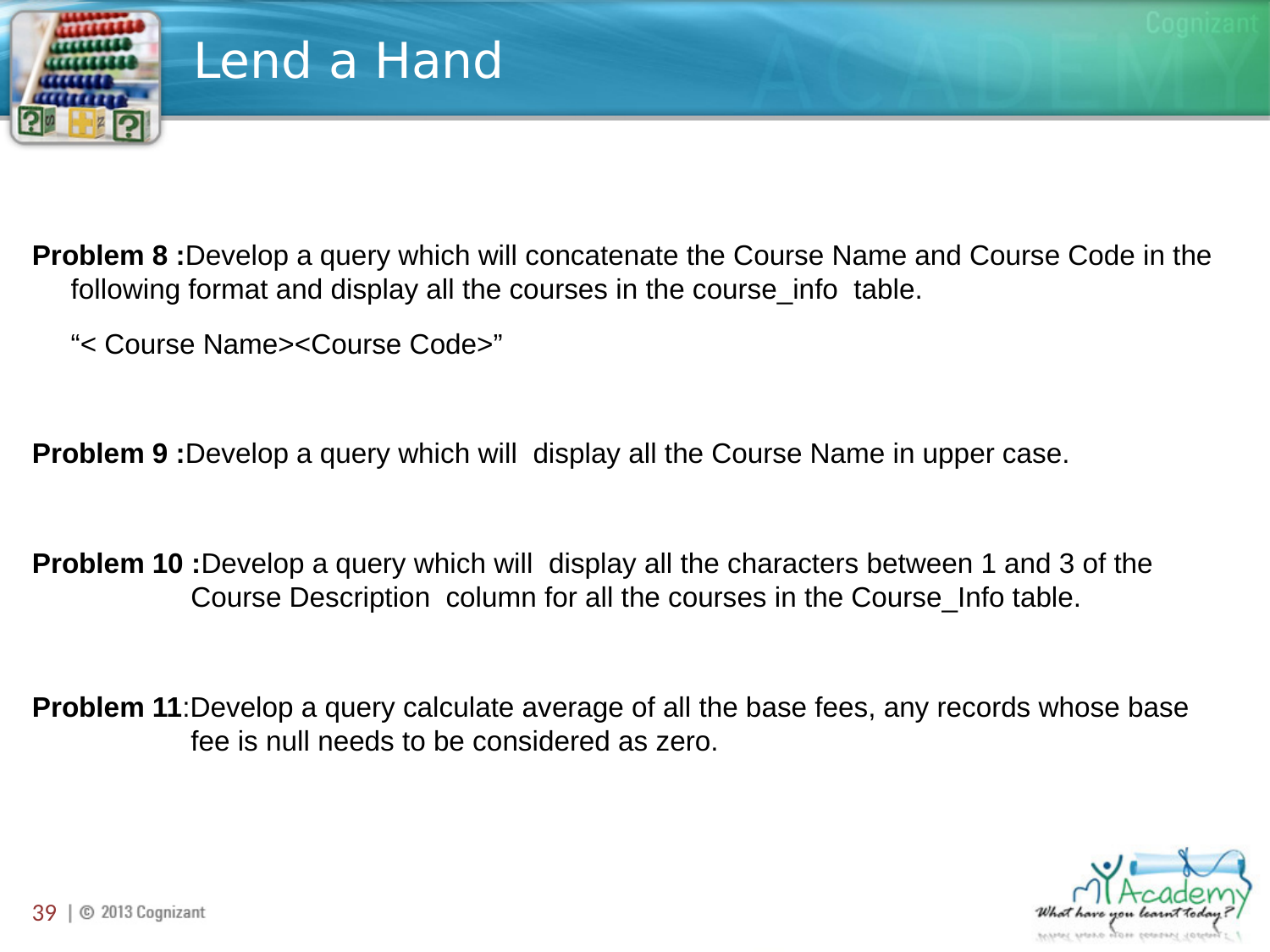

# Lend a Hand

Problem 8 :Develop a query which will concatenate the Course Name and Course Code in the following format and display all the courses in the course_info  table.
	“< Course Name><Course Code>”

Problem 9 :Develop a query which will  display all the Course Name in upper case.

Problem 10 :Develop a query which will  display all the characters between 1 and 3 of the Course Description  column for all the courses in the Course_Info table.

Problem 11:Develop a query calculate average of all the base fees, any records whose base fee is null needs to be considered as zero.

39